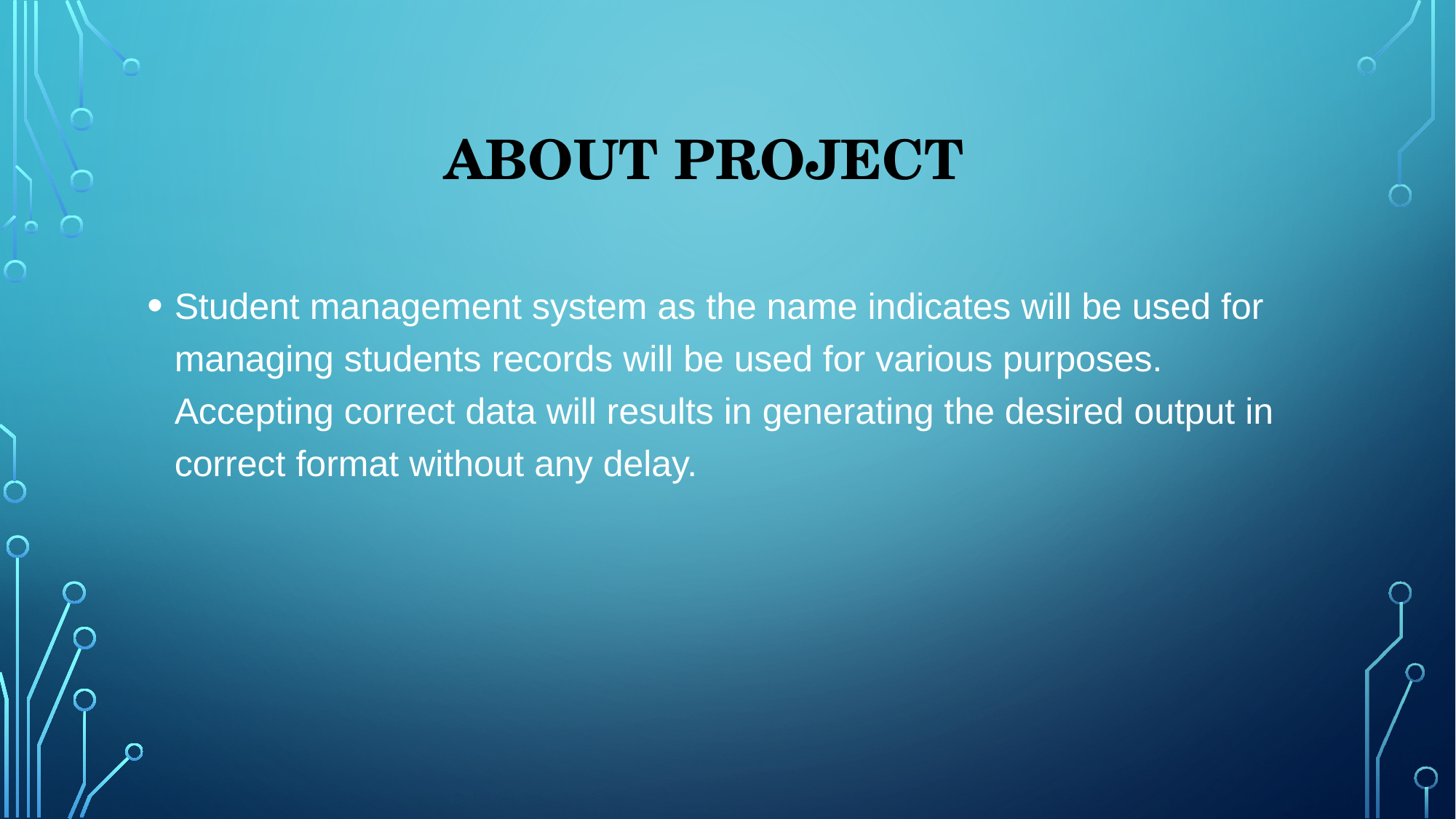

# About Project
Student management system as the name indicates will be used for managing students records will be used for various purposes. Accepting correct data will results in generating the desired output in correct format without any delay.